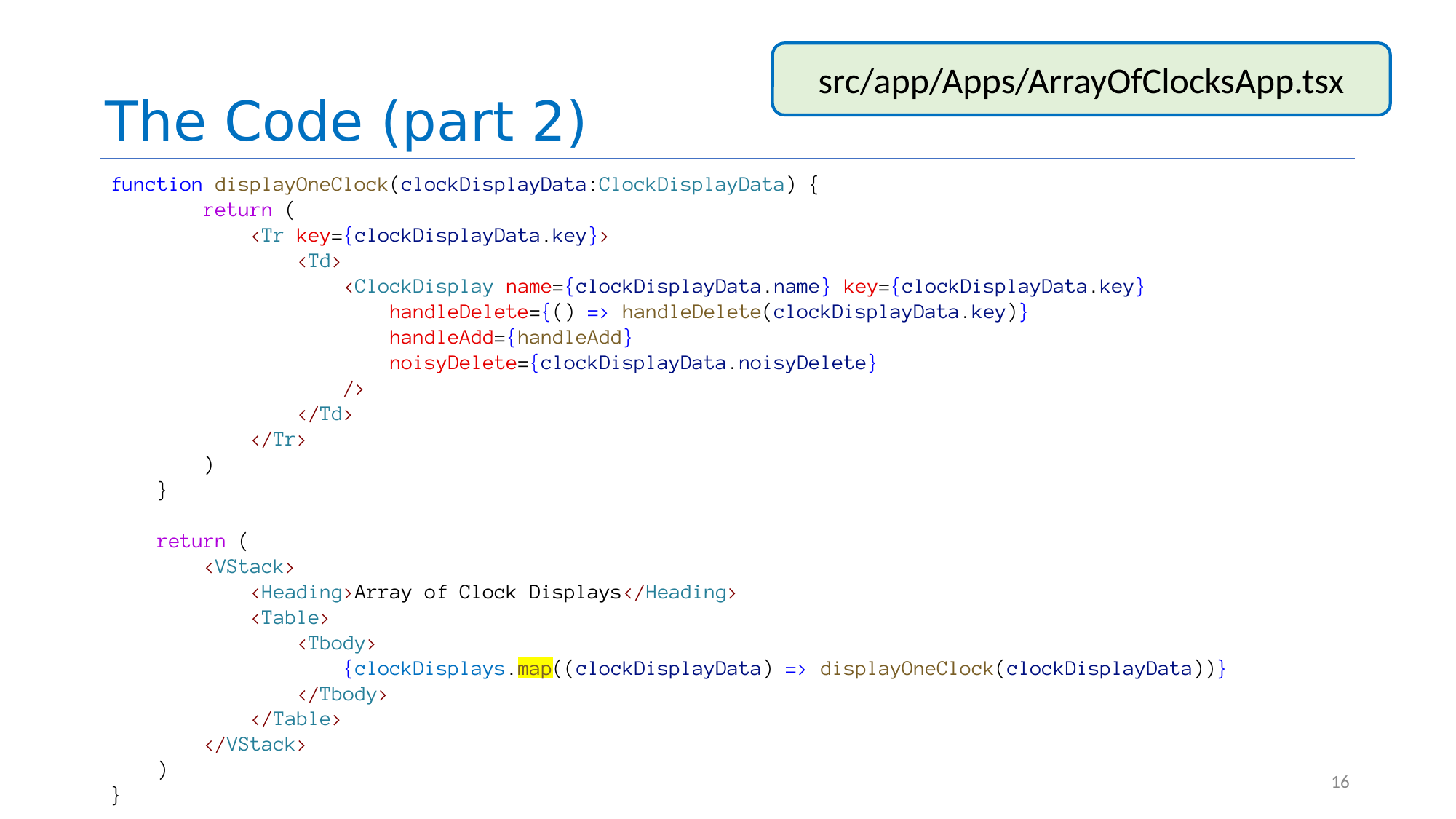

# The Code (part 2)
src/app/Apps/ArrayOfClocksApp.tsx
function displayOneClock(clockDisplayData:ClockDisplayData) {
        return (
            <Tr key={clockDisplayData.key}>
                <Td>
                    <ClockDisplay name={clockDisplayData.name} key={clockDisplayData.key}
                        handleDelete={() => handleDelete(clockDisplayData.key)}
                        handleAdd={handleAdd}
                        noisyDelete={clockDisplayData.noisyDelete}
                    />
                </Td>
            </Tr>
        )
    }
    return (
        <VStack>
            <Heading>Array of Clock Displays</Heading>
            <Table>
                <Tbody>
                    {clockDisplays.map((clockDisplayData) => displayOneClock(clockDisplayData))}
                </Tbody>
            </Table>
        </VStack>
    )
}
16